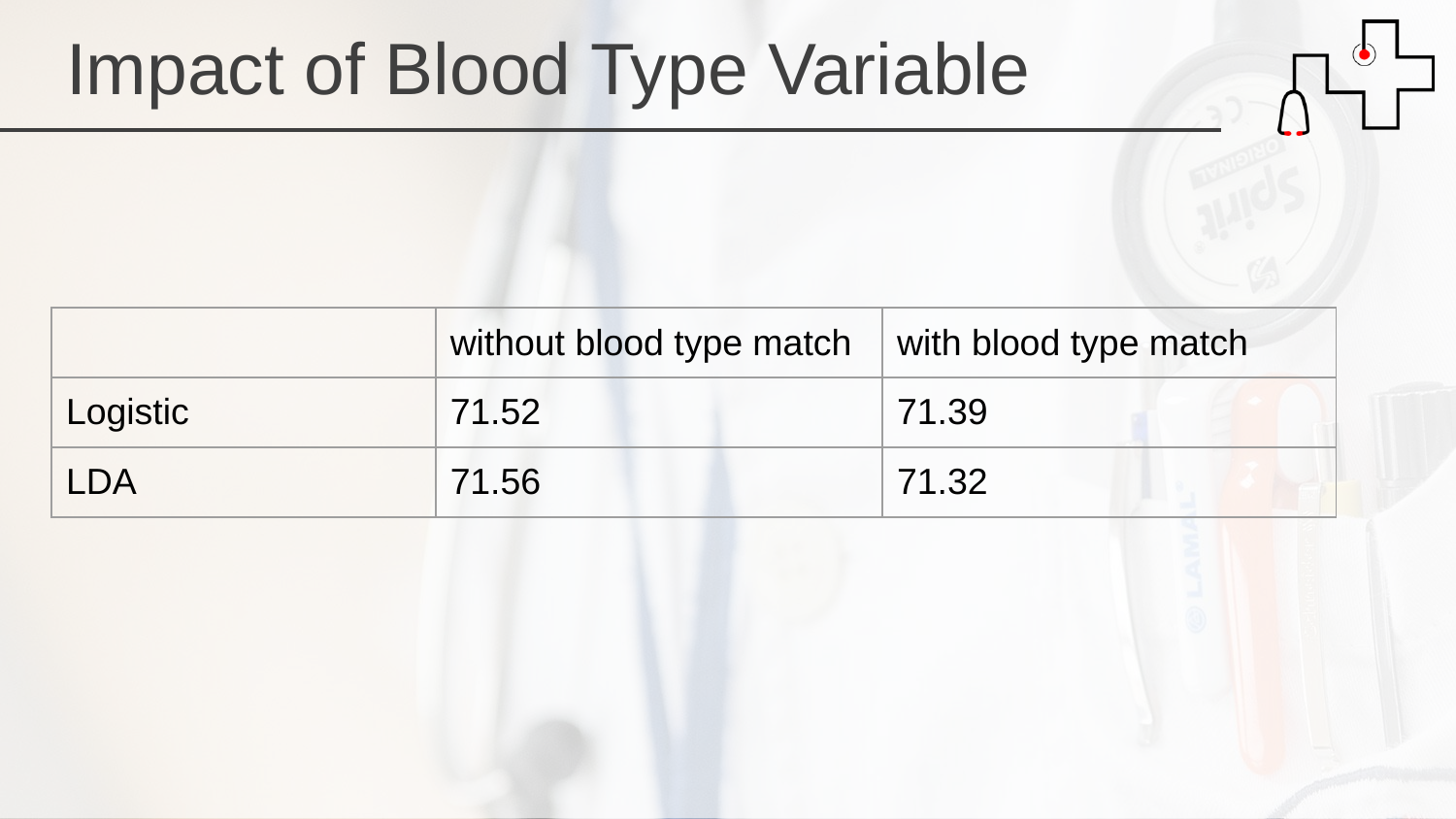

Impact of Blood Type Variable
|  | without blood type match | with blood type match |
| --- | --- | --- |
| Logistic | 71.52 | 71.39 |
| LDA | 71.56 | 71.32 |